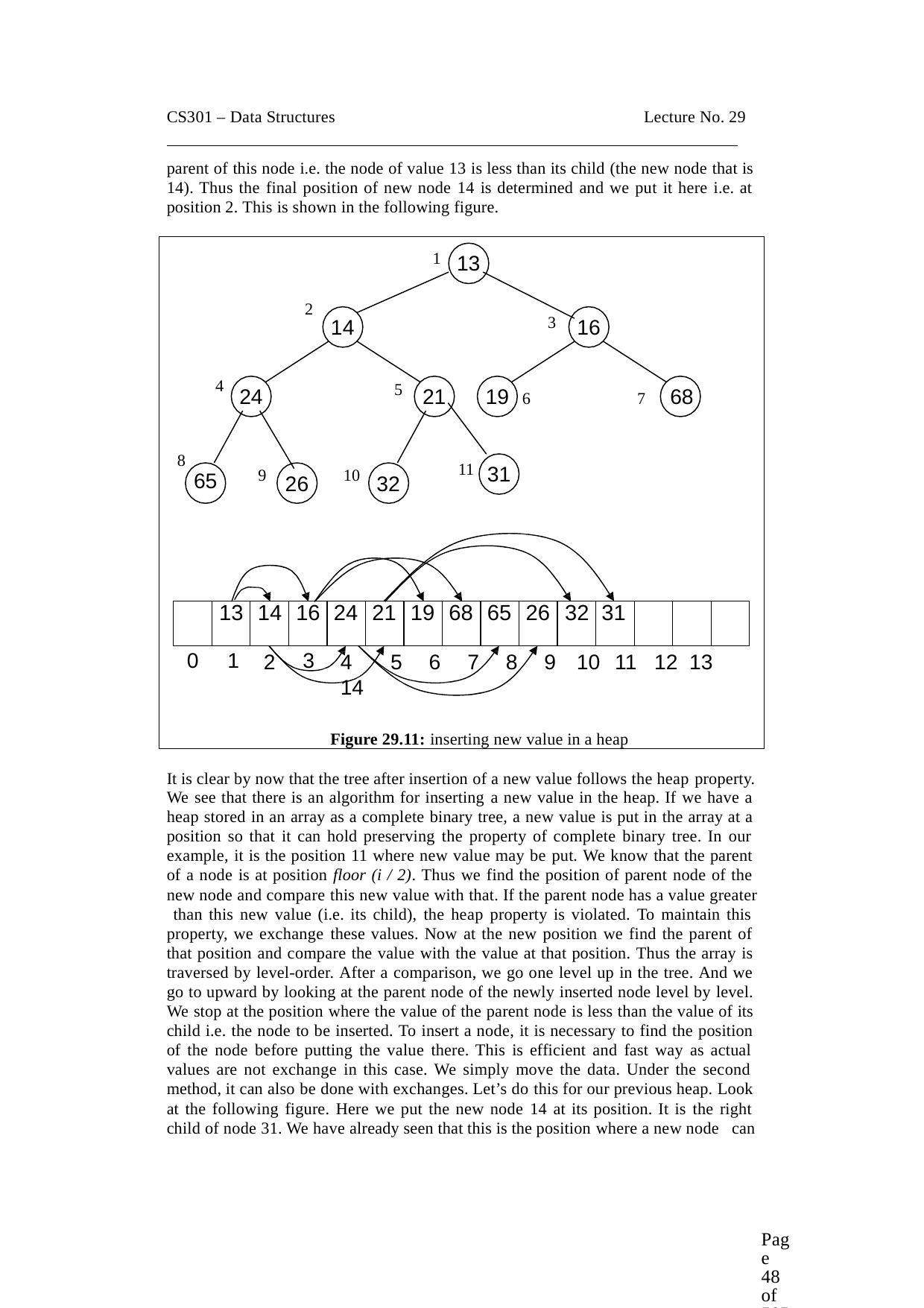

CS301 – Data Structures	Lecture No. 29

parent of this node i.e. the node of value 13 is less than its child (the new node that is  14). Thus the final position of new node 14 is determined and we put it here i.e. at  position 2. This is shown in the following figure.

1
13

2

3
14
16

4

5
24
21
19
7	68
6

8
65

11
31

9
10
26
32

|  | 13 | 14 | 16 | 24 | 21 | 19 | 68 | 65 | 26 | 32 | 31 |  |  |  |
| --- | --- | --- | --- | --- | --- | --- | --- | --- | --- | --- | --- | --- | --- | --- |

0	1
3
2
4	5	6	7	8	9	10  11	12  13  14

Figure 29.11: inserting new value in a heap

It is clear by now that the tree after insertion of a new value follows the heap property.
We see that there is an algorithm for inserting a new value in the heap. If we have a  heap stored in an array as a complete binary tree, a new value is put in the array at a  position so that it can hold preserving the property of complete binary tree. In our  example, it is the position 11 where new value may be put. We know that the parent  of a node is at position floor (i / 2). Thus we find the position of parent node of the  new node and compare this new value with that. If the parent node has a value greater  than this new value (i.e. its child), the heap property is violated. To maintain this  property, we exchange these values. Now at the new position we find the parent of  that position and compare the value with the value at that position. Thus the array is  traversed by level-order. After a comparison, we go one level up in the tree. And we  go to upward by looking at the parent node of the newly inserted node level by level.  We stop at the position where the value of the parent node is less than the value of its  child i.e. the node to be inserted. To insert a node, it is necessary to find the position  of the node before putting the value there. This is efficient and fast way as actual  values are not exchange in this case. We simply move the data. Under the second  method, it can also be done with exchanges. Let’s do this for our previous heap. Look  at the following figure. Here we put the new node 14 at its position. It is the right  child of node 31. We have already seen that this is the position where a new node  can
Page 48 of 505